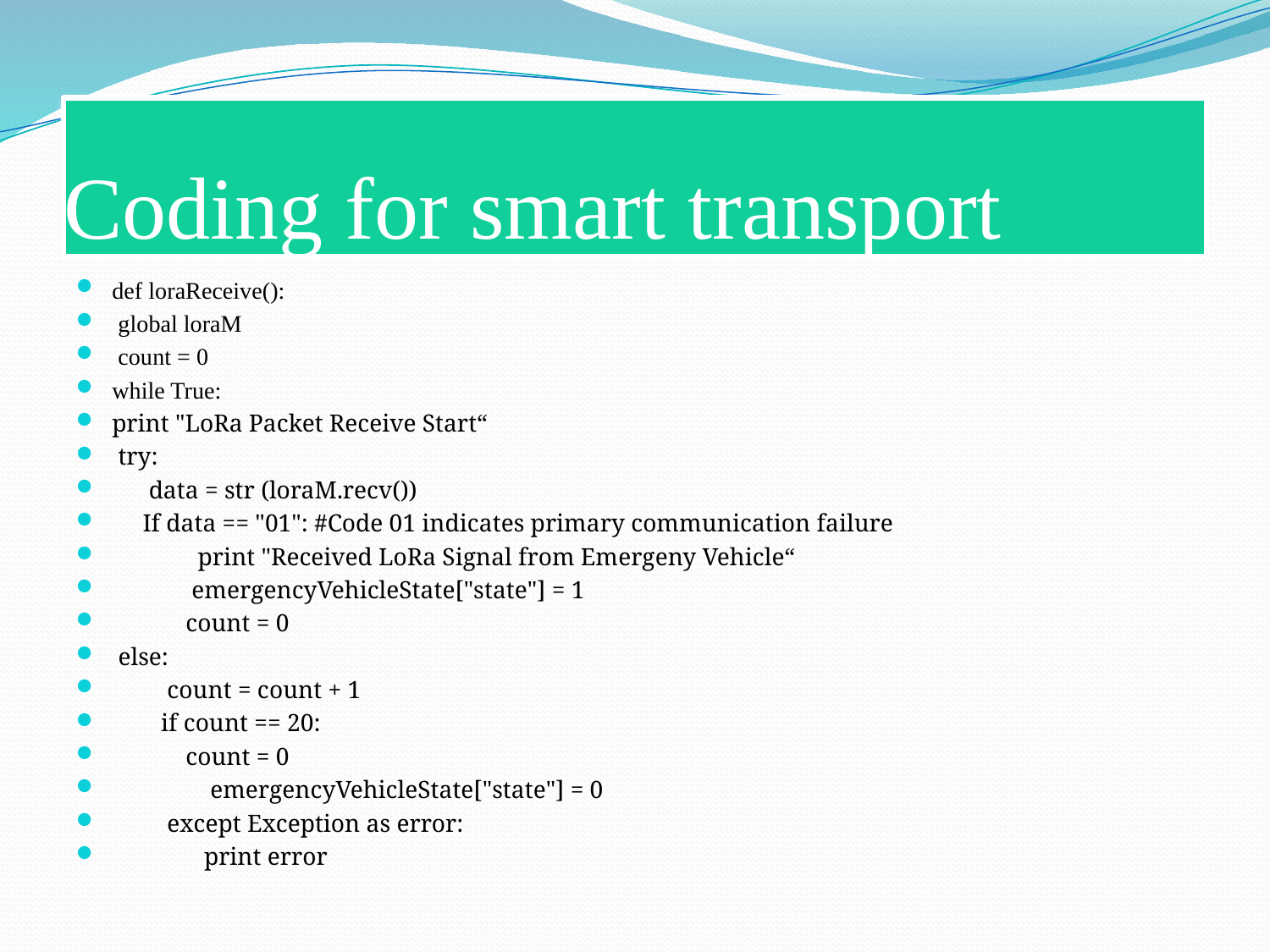

# Coding for smart transport
def loraReceive():
 global loraM
 count = 0
while True:
print "LoRa Packet Receive Start“
 try:
      data = str (loraM.recv())
     If data == "01": #Code 01 indicates primary communication failure
              print "Received LoRa Signal from Emergeny Vehicle“
             emergencyVehicleState["state"] = 1
            count = 0
 else:
         count = count + 1
        if count == 20:
            count = 0
                emergencyVehicleState["state"] = 0
         except Exception as error:
               print error